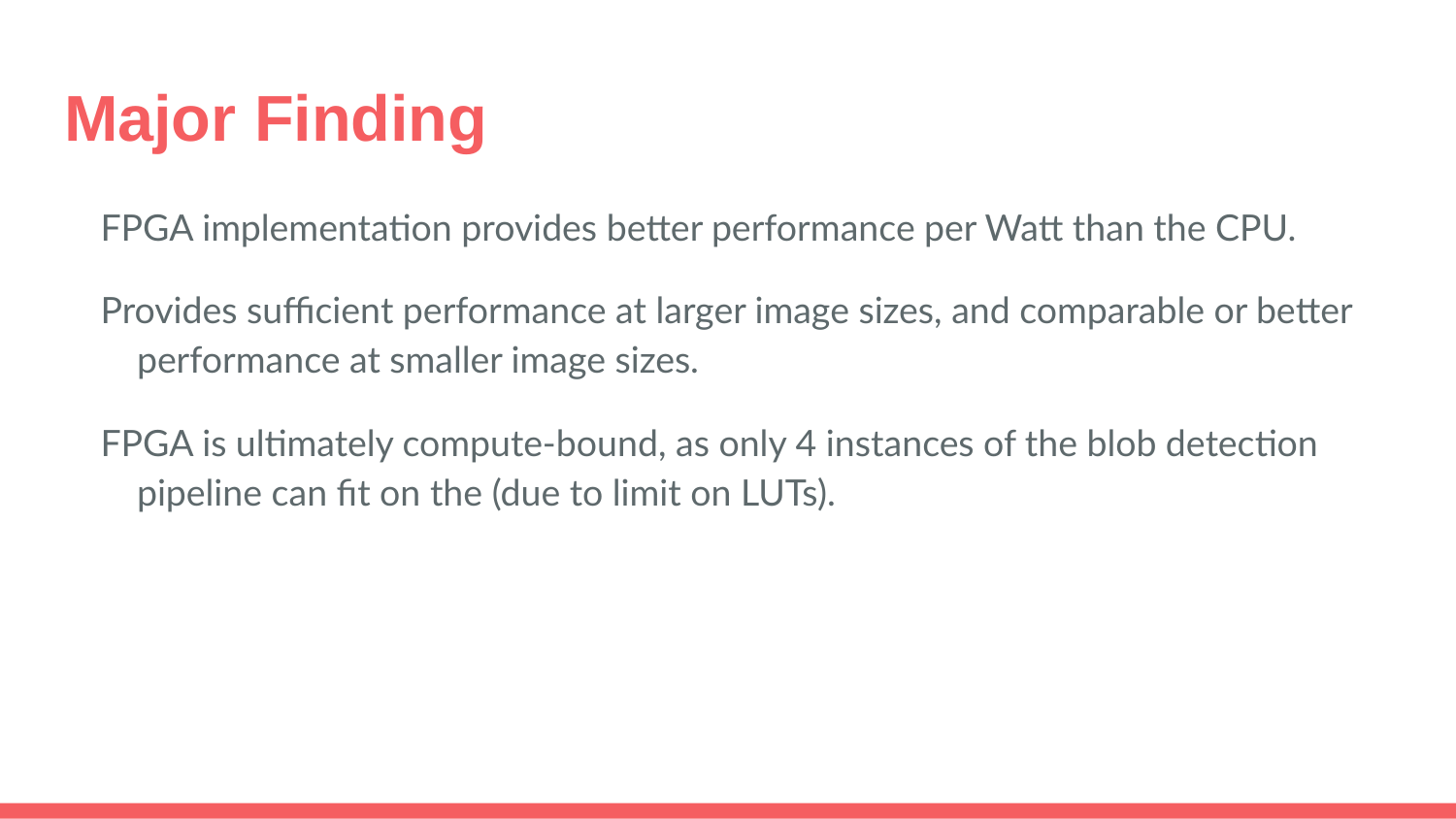

# Major Finding
FPGA implementation provides better performance per Watt than the CPU.
Provides sufficient performance at larger image sizes, and comparable or better performance at smaller image sizes.
FPGA is ultimately compute-bound, as only 4 instances of the blob detection pipeline can fit on the (due to limit on LUTs).